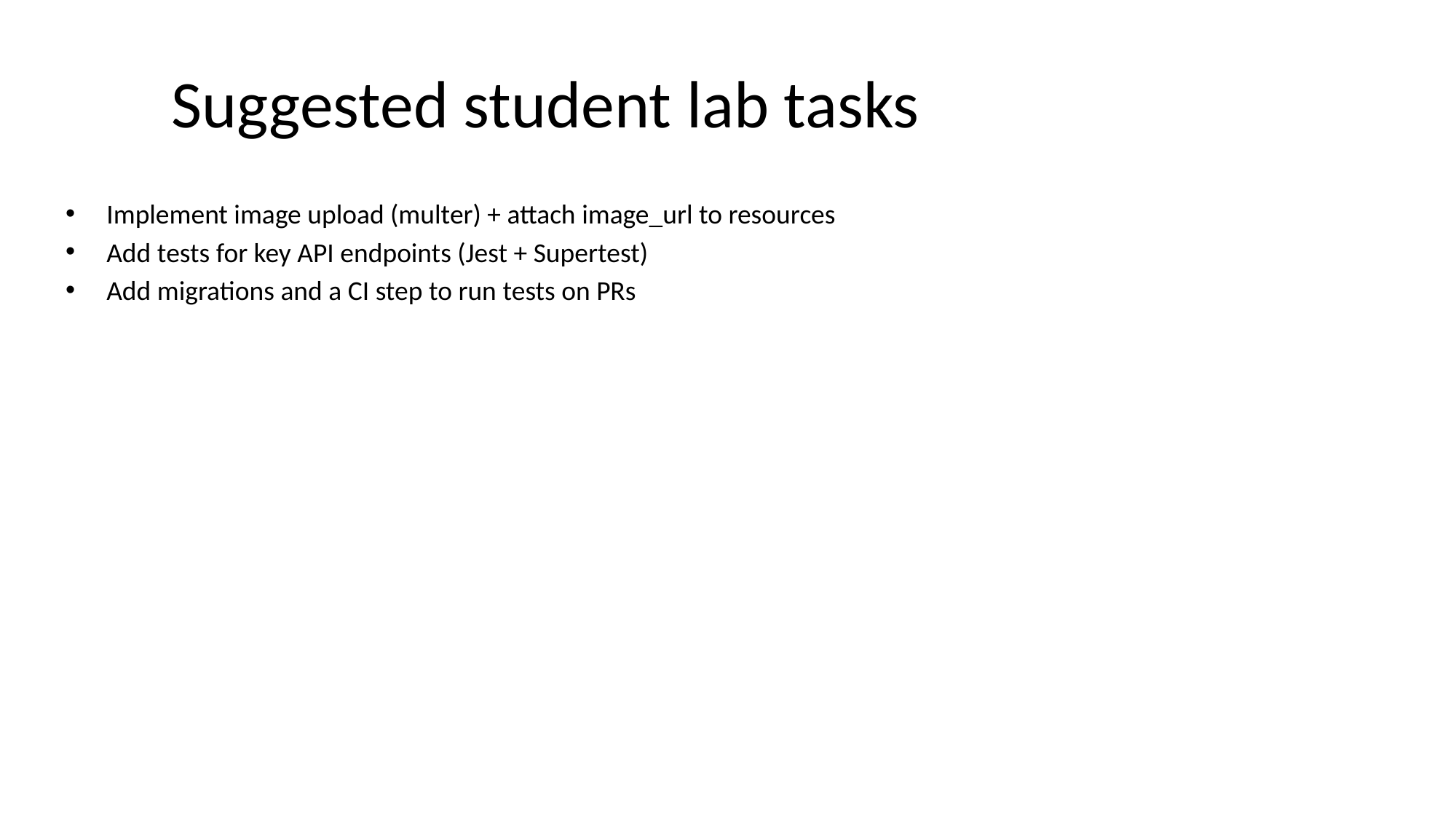

# Suggested student lab tasks
Implement image upload (multer) + attach image_url to resources
Add tests for key API endpoints (Jest + Supertest)
Add migrations and a CI step to run tests on PRs